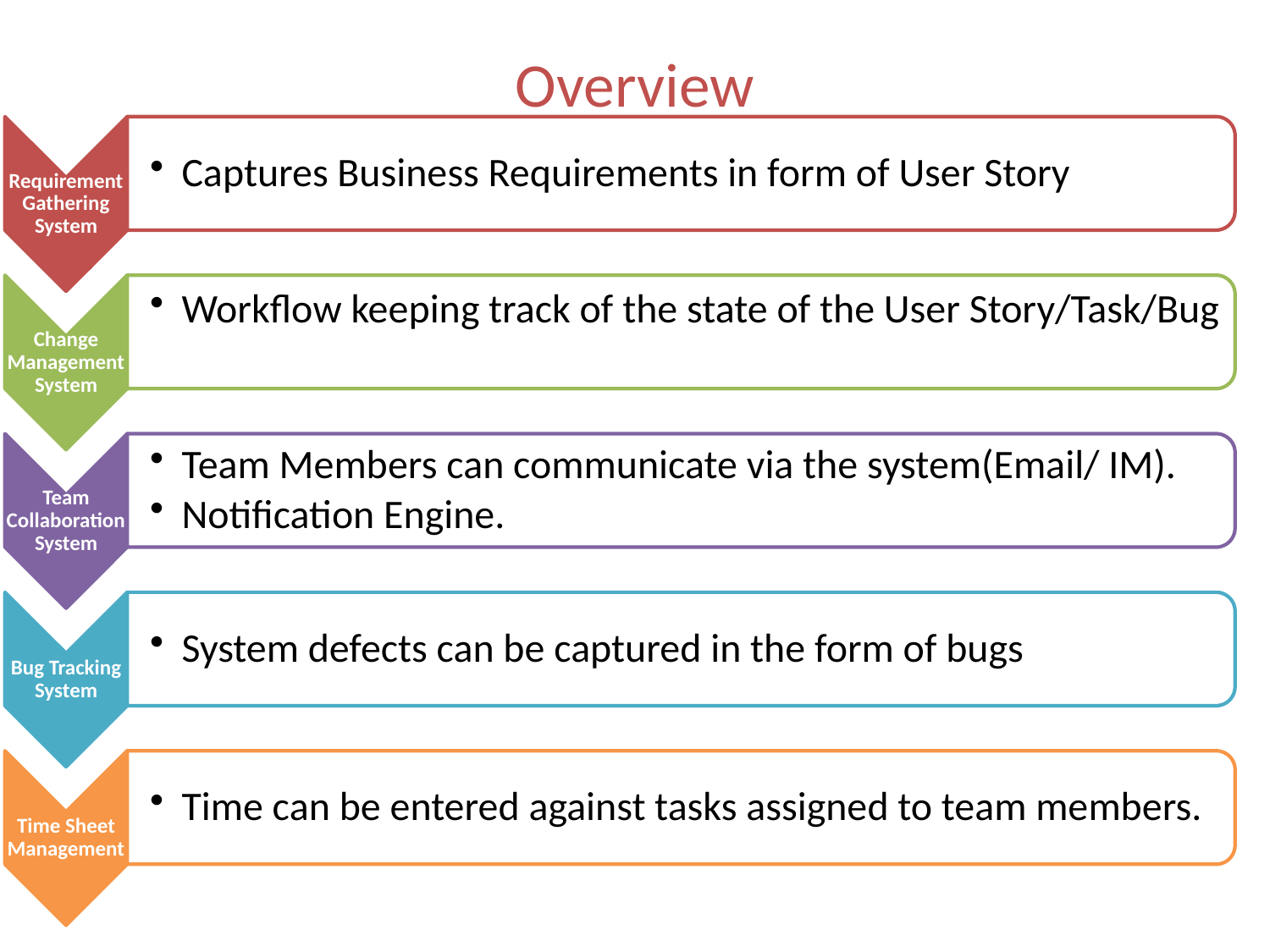

# Overview
Requirement Gathering System
Captures Business Requirements in form of User Story
Change Management System
Workflow keeping track of the state of the User Story/Task/Bug
Team Collaboration System
Team Members can communicate via the system(Email/ IM).
Notification Engine.
Bug Tracking System
System defects can be captured in the form of bugs
Time Sheet Management
Time can be entered against tasks assigned to team members.